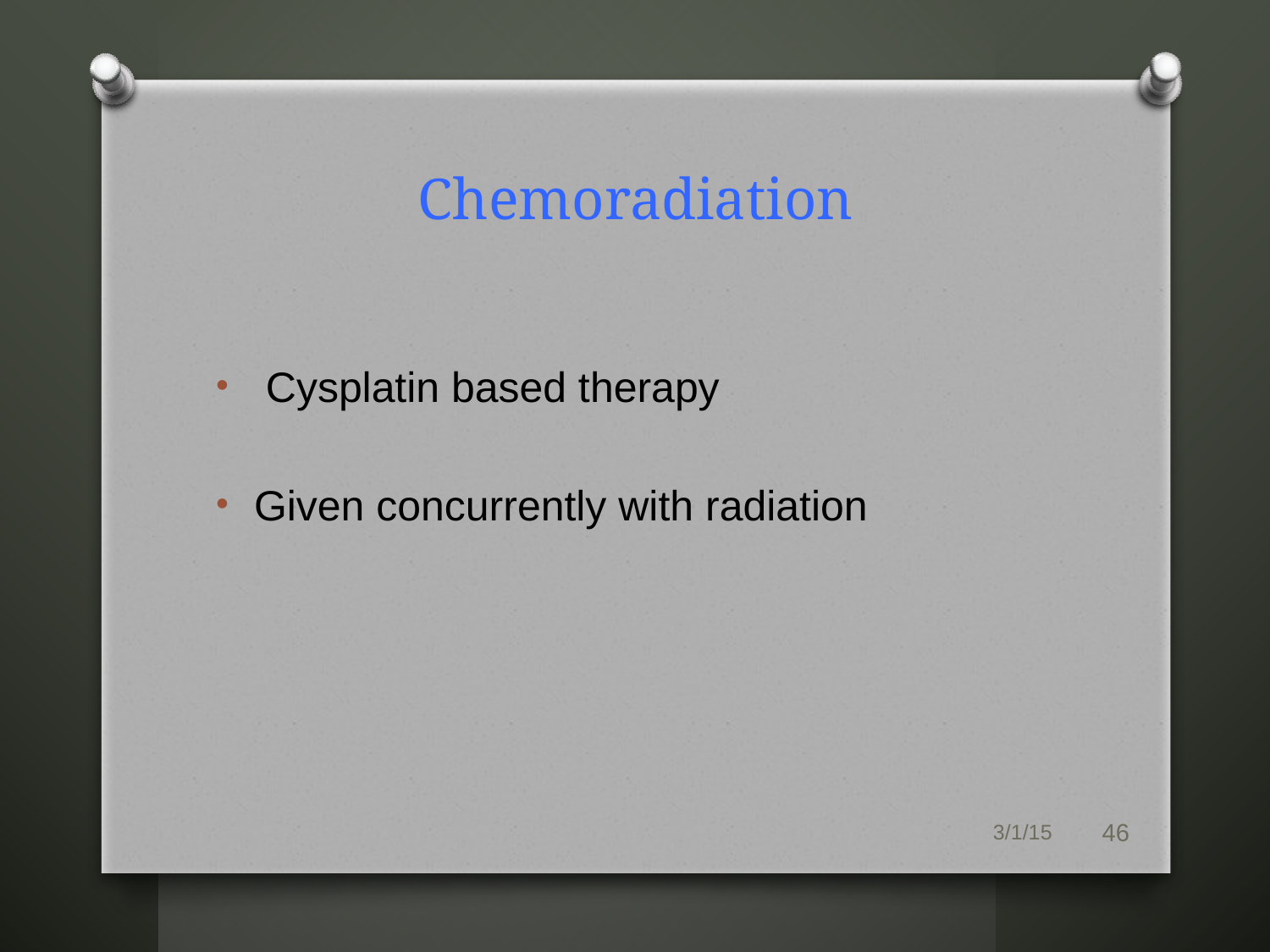

# Chemoradiation

 Cysplatin based therapy

Given concurrently with radiation

3/1/15
46